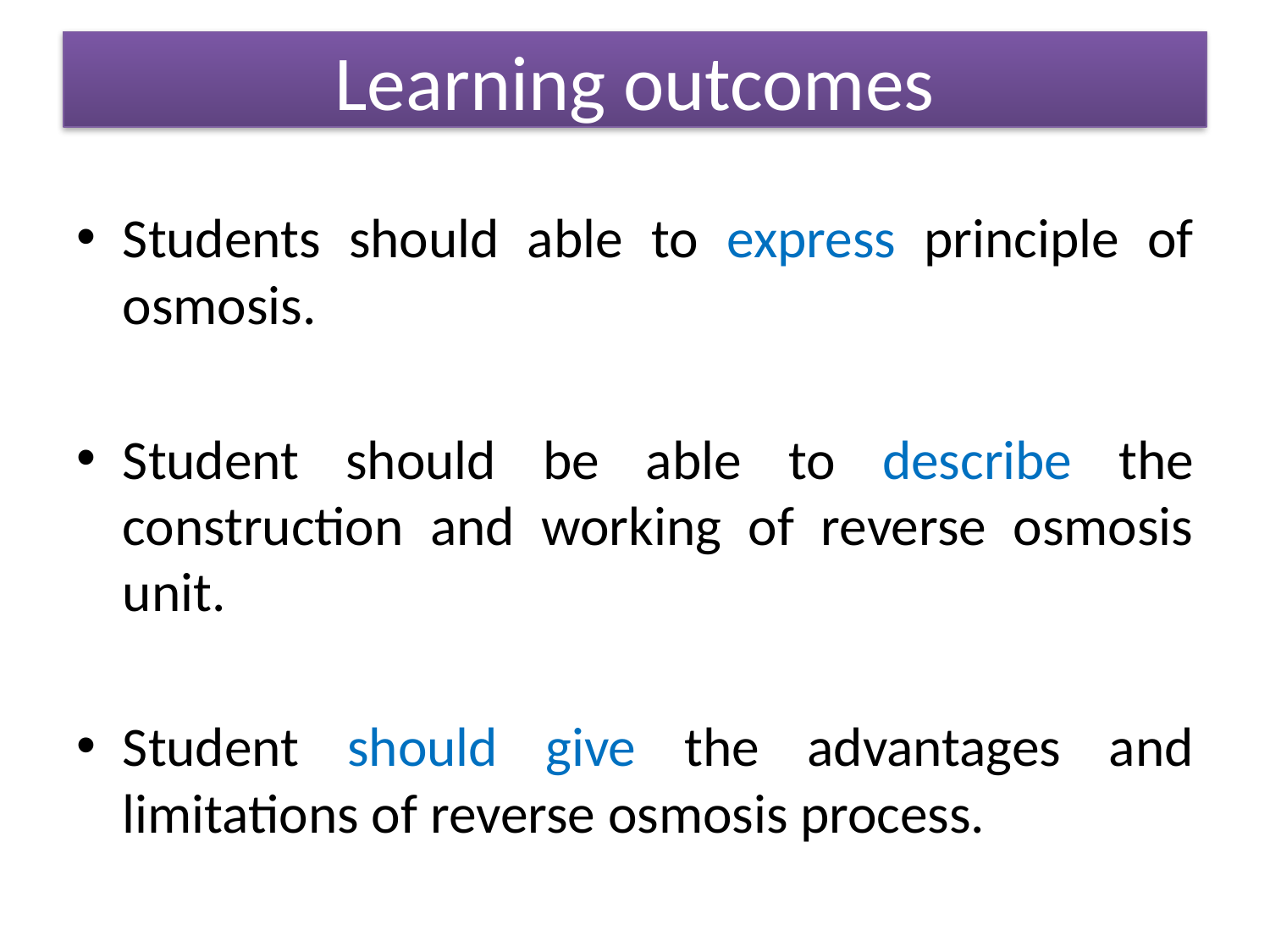

Learning outcomes
Students should able to express principle of osmosis.

Student should be able to describe the construction and working of reverse osmosis unit.

Student should give the advantages and limitations of reverse osmosis process.